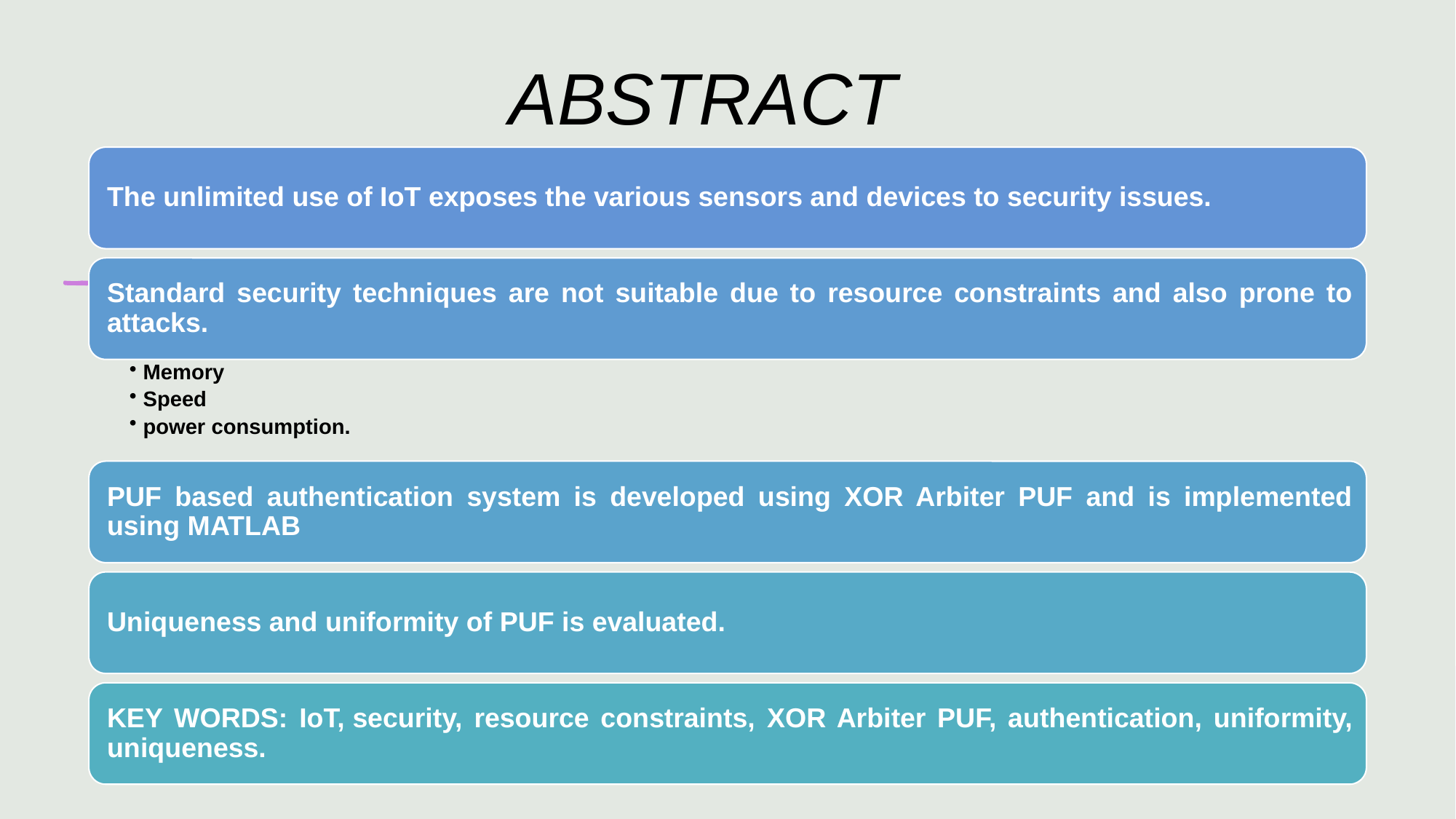

# ABSTRACT
The unlimited use of IoT exposes the various sensors and devices to security issues.
Standard security techniques are not suitable due to resource constraints and also prone to attacks.
Memory
Speed
power consumption.
PUF based authentication system is developed using XOR Arbiter PUF and is implemented using MATLAB
Uniqueness and uniformity of PUF is evaluated.
KEY WORDS: IoT, security, resource constraints, XOR Arbiter PUF, authentication, uniformity, uniqueness.